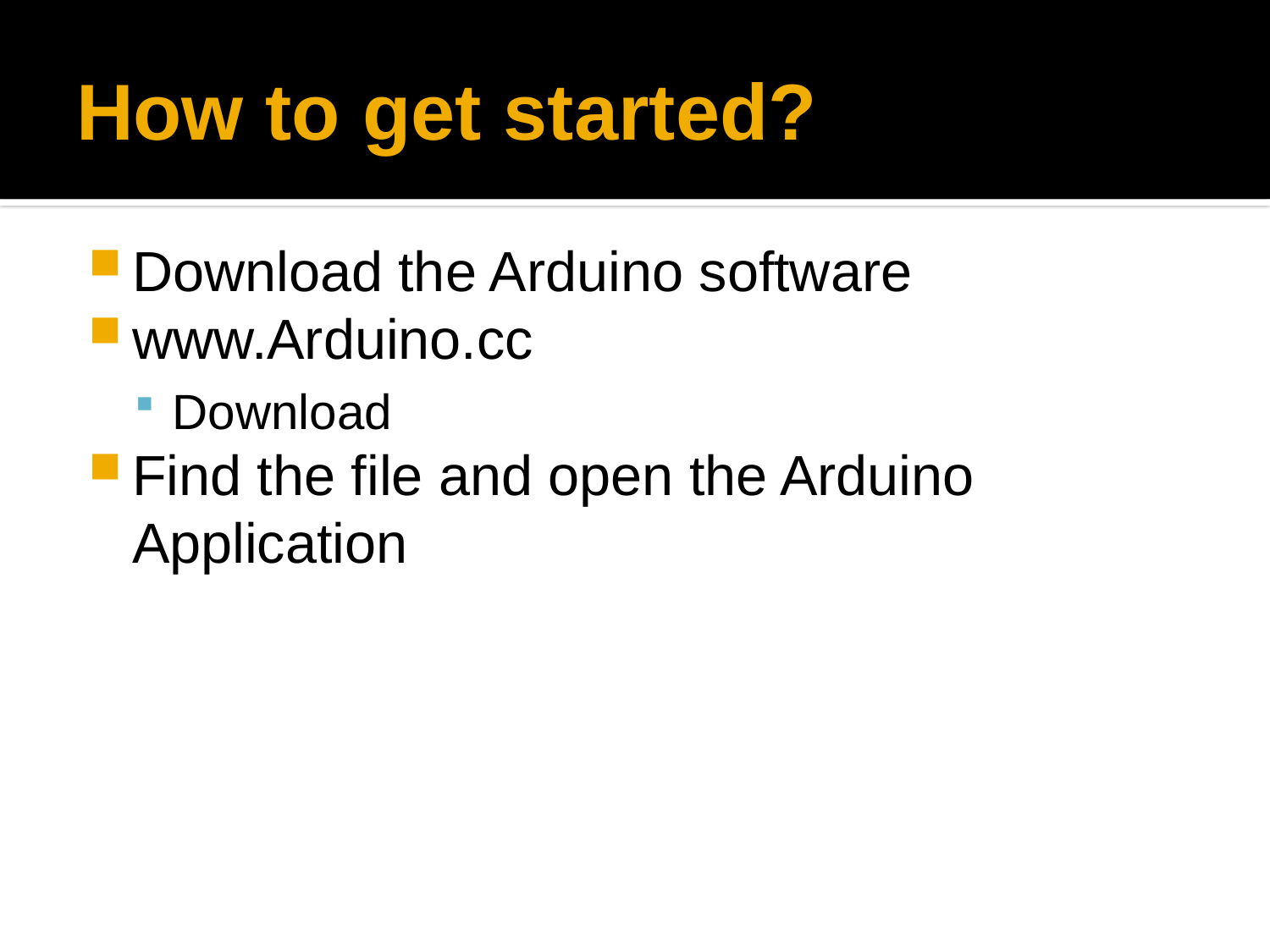

# How to get started?
Download the Arduino software
www.Arduino.cc
Download
Find the file and open the Arduino Application